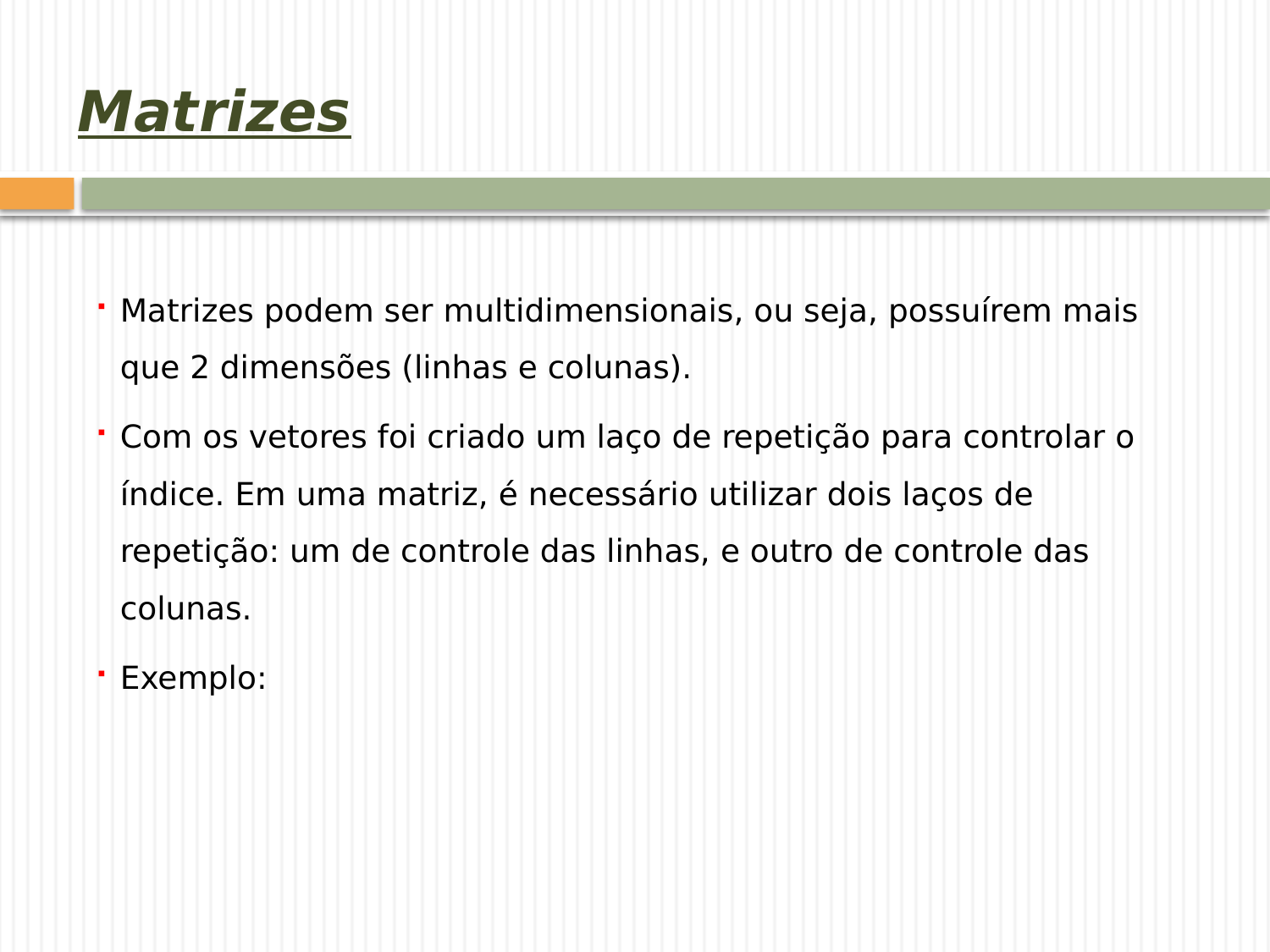

# Matrizes
Matrizes podem ser multidimensionais, ou seja, possuírem mais que 2 dimensões (linhas e colunas).
Com os vetores foi criado um laço de repetição para controlar o índice. Em uma matriz, é necessário utilizar dois laços de repetição: um de controle das linhas, e outro de controle das colunas.
Exemplo: